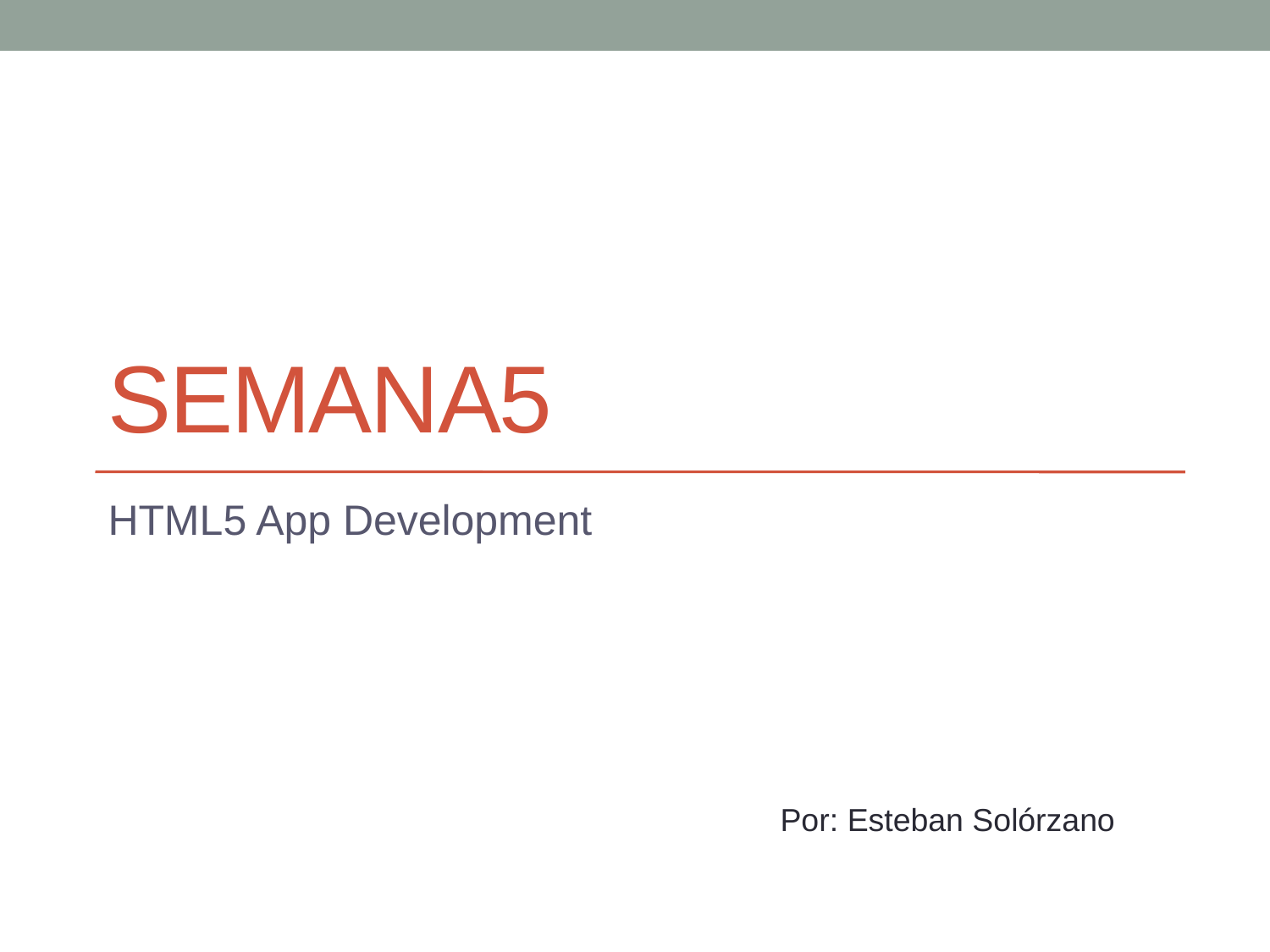

# Semana5
HTML5 App Development
Por: Esteban Solórzano